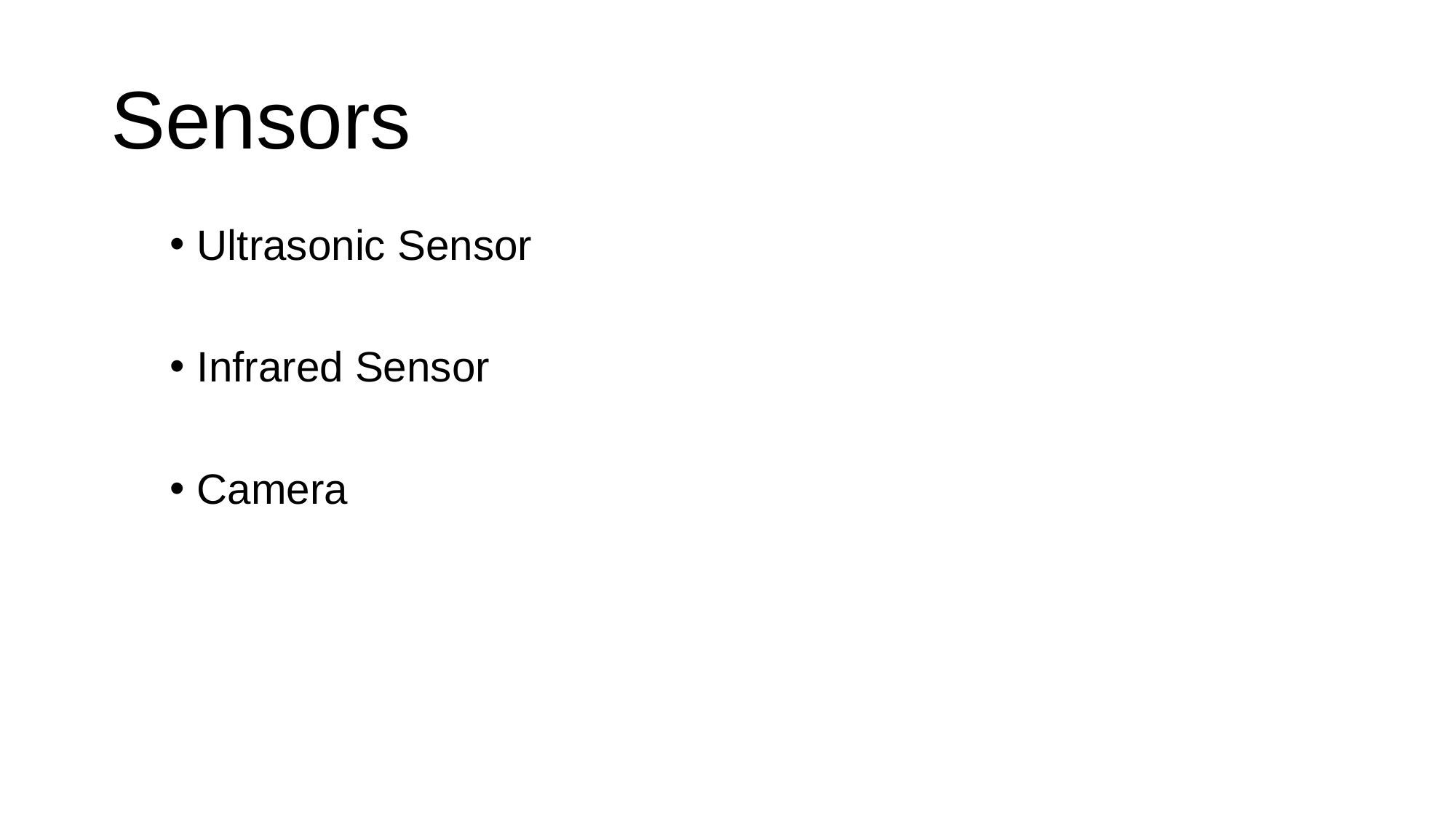

# Sensors
Ultrasonic Sensor

Infrared Sensor

Camera